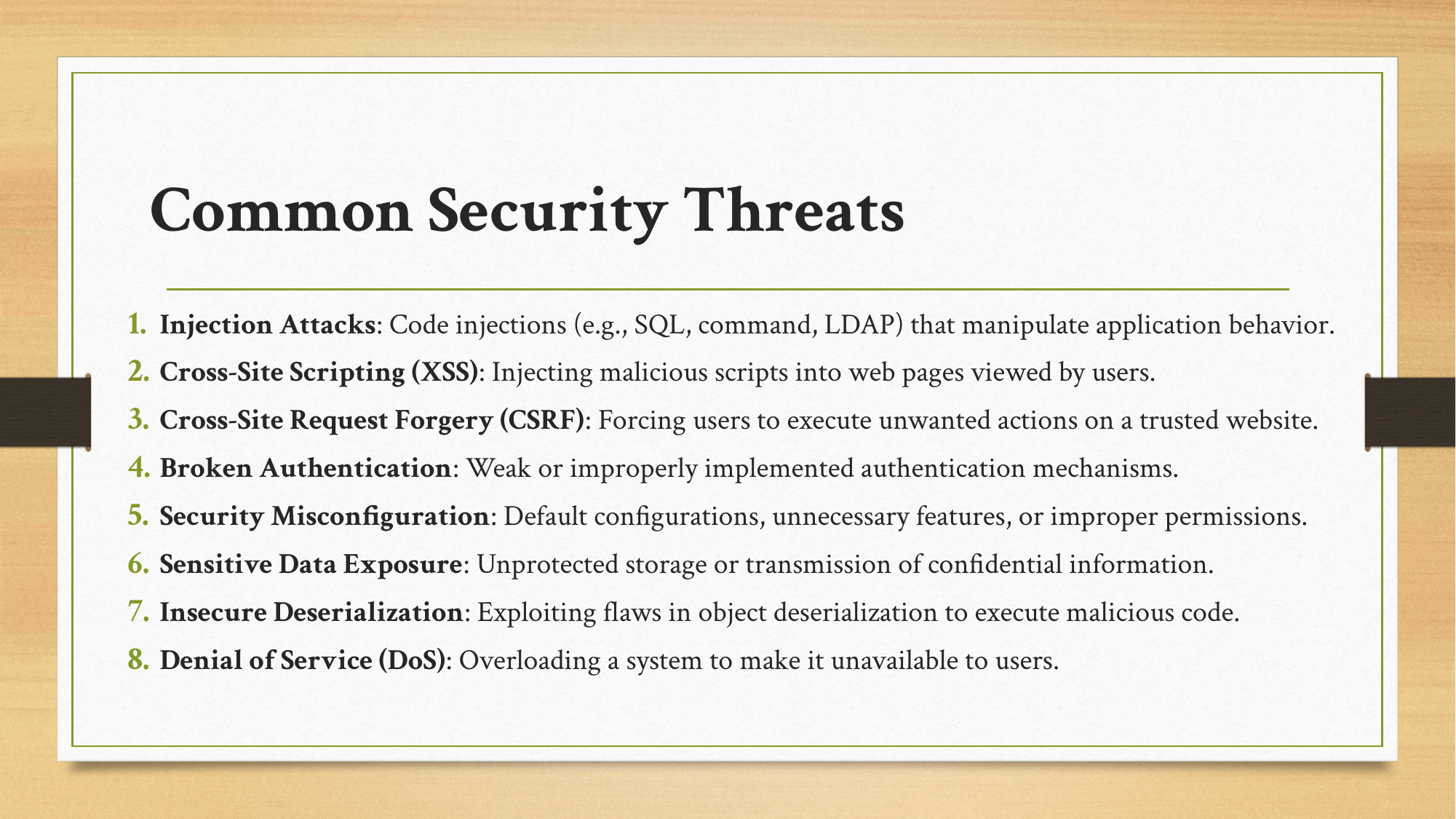

# Common Security Threats
Injection Attacks: Code injections (e.g., SQL, command, LDAP) that manipulate application behavior.
Cross-Site Scripting (XSS): Injecting malicious scripts into web pages viewed by users.
Cross-Site Request Forgery (CSRF): Forcing users to execute unwanted actions on a trusted website.
Broken Authentication: Weak or improperly implemented authentication mechanisms.
Security Misconfiguration: Default configurations, unnecessary features, or improper permissions.
Sensitive Data Exposure: Unprotected storage or transmission of confidential information.
Insecure Deserialization: Exploiting flaws in object deserialization to execute malicious code.
Denial of Service (DoS): Overloading a system to make it unavailable to users.